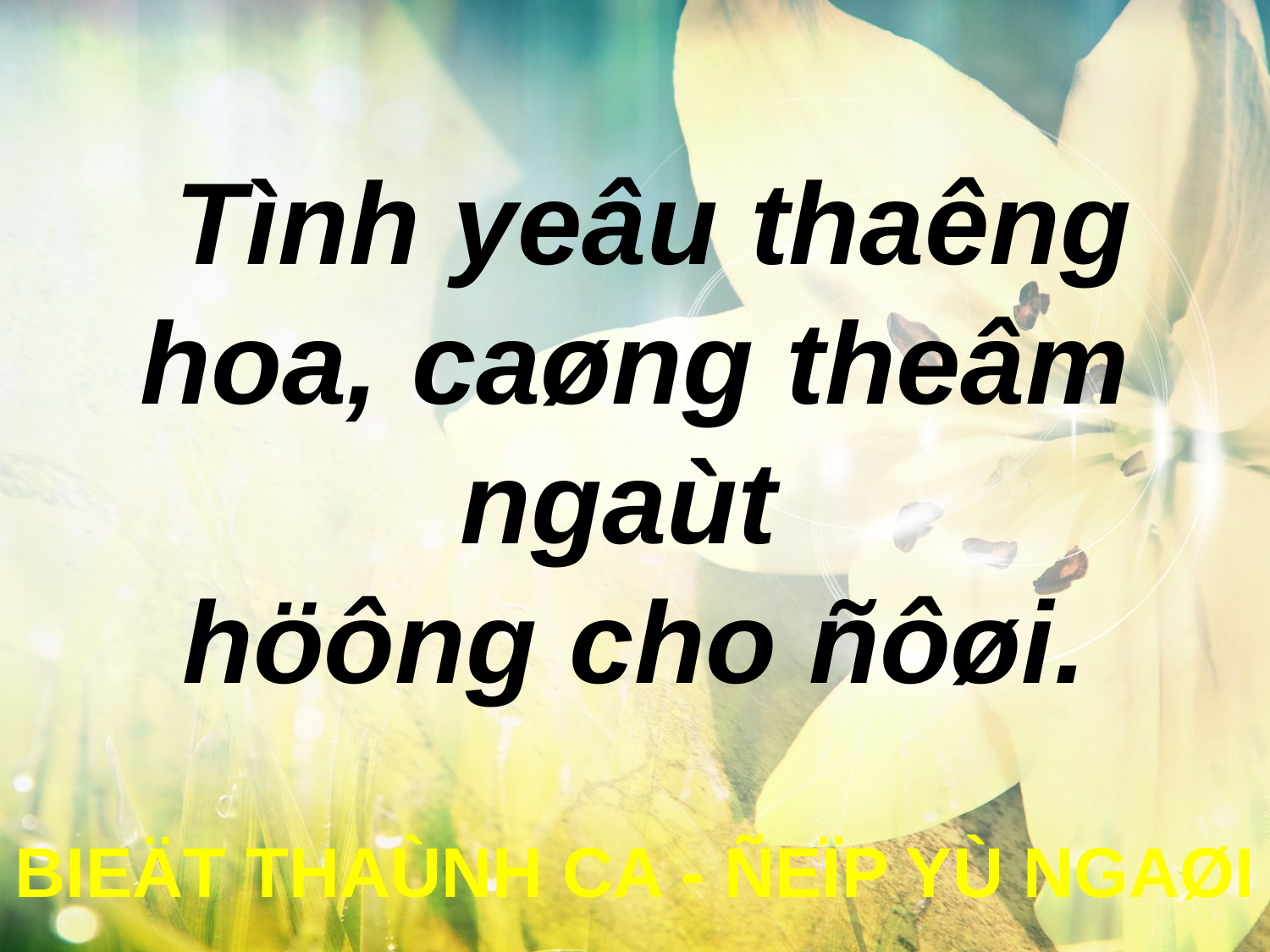

Tình yeâu thaêng hoa, caøng theâm ngaùt
höông cho ñôøi.
BIEÄT THAÙNH CA - ÑEÏP YÙ NGAØI